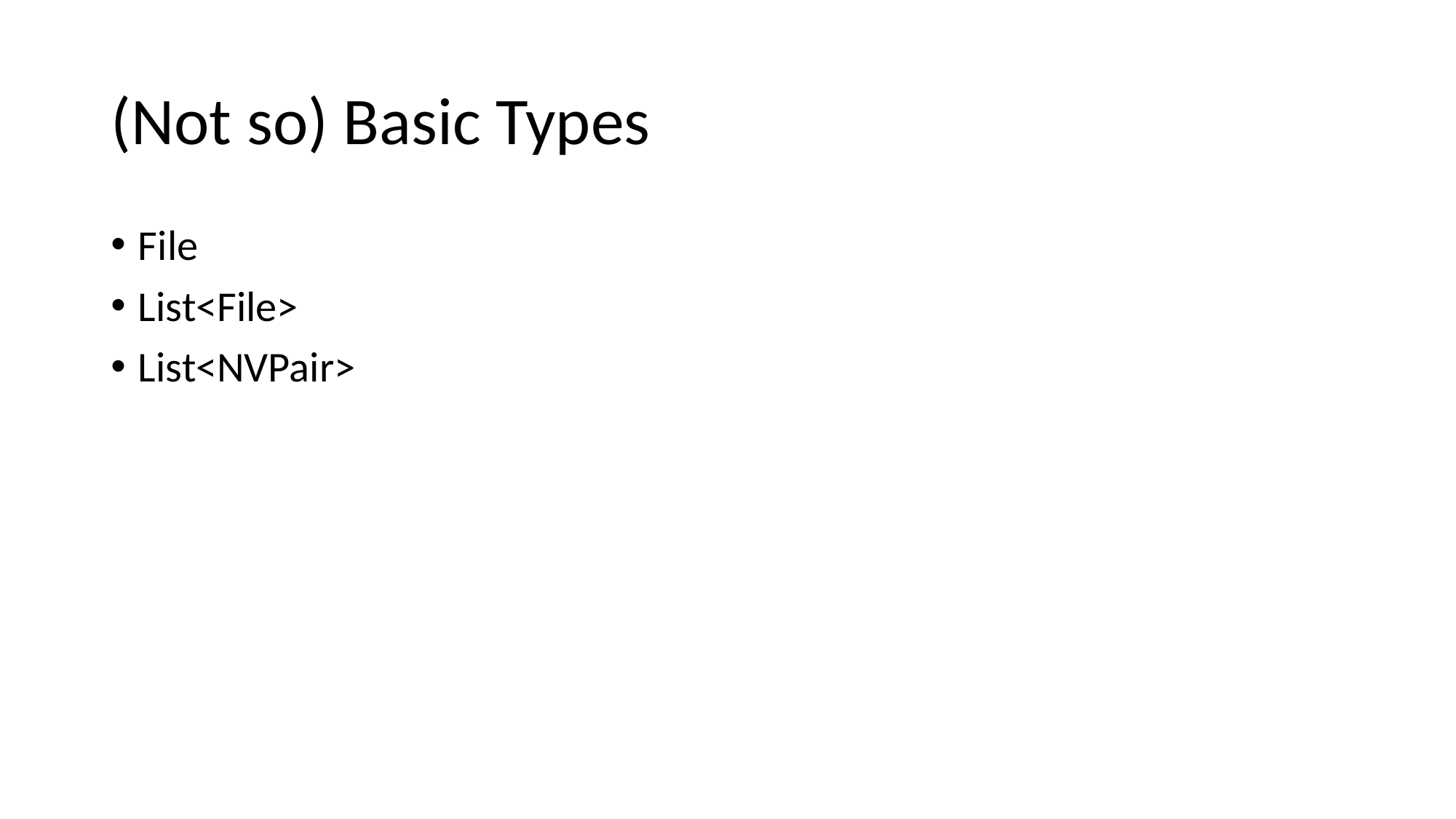

# (Not so) Basic Types
File
List<File>
List<NVPair>